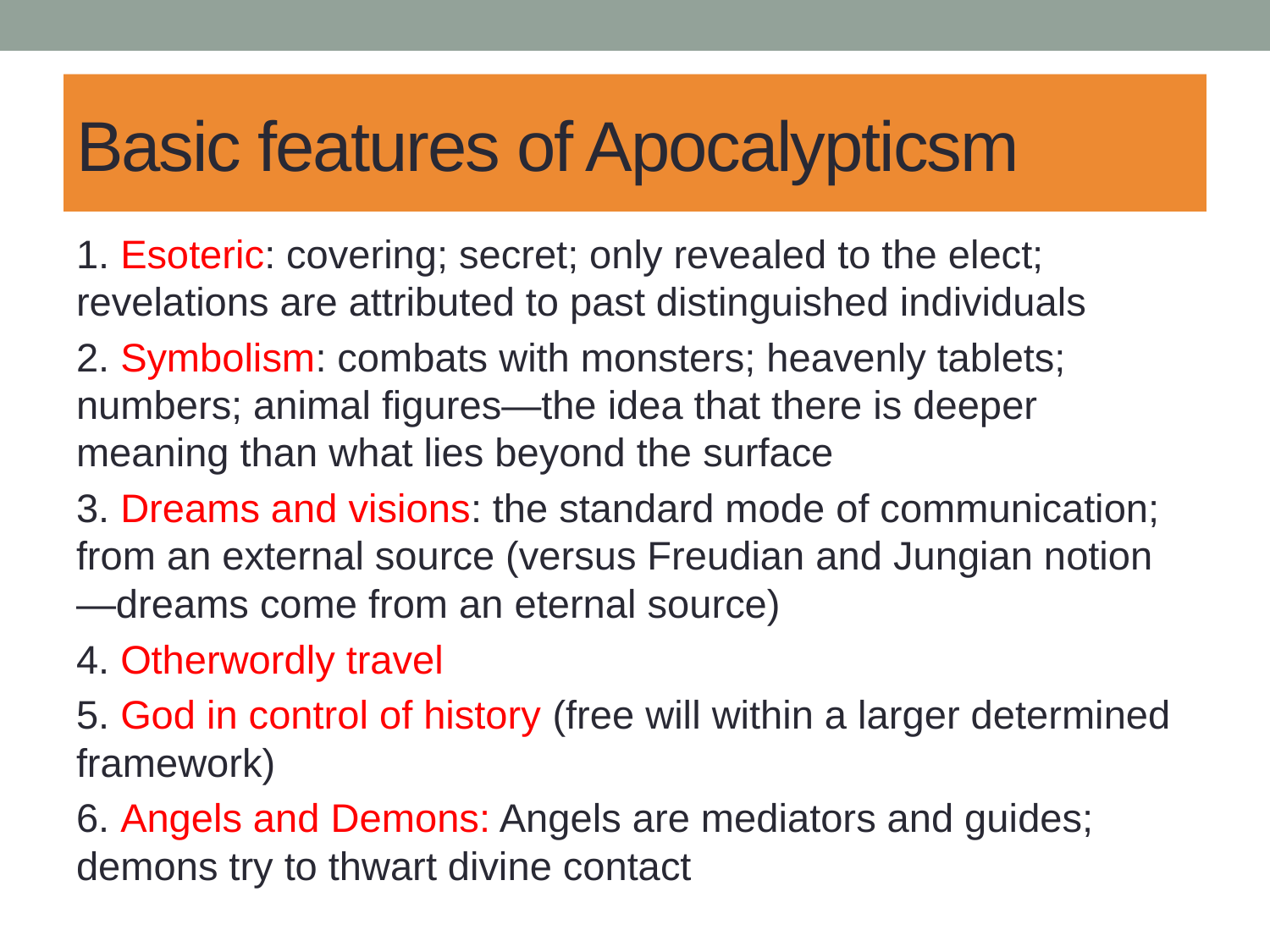

# Basic features of Apocalypticsm
1. Esoteric: covering; secret; only revealed to the elect; revelations are attributed to past distinguished individuals
2. Symbolism: combats with monsters; heavenly tablets; numbers; animal figures—the idea that there is deeper meaning than what lies beyond the surface
3. Dreams and visions: the standard mode of communication; from an external source (versus Freudian and Jungian notion—dreams come from an eternal source)
4. Otherwordly travel
5. God in control of history (free will within a larger determined framework)
6. Angels and Demons: Angels are mediators and guides; demons try to thwart divine contact